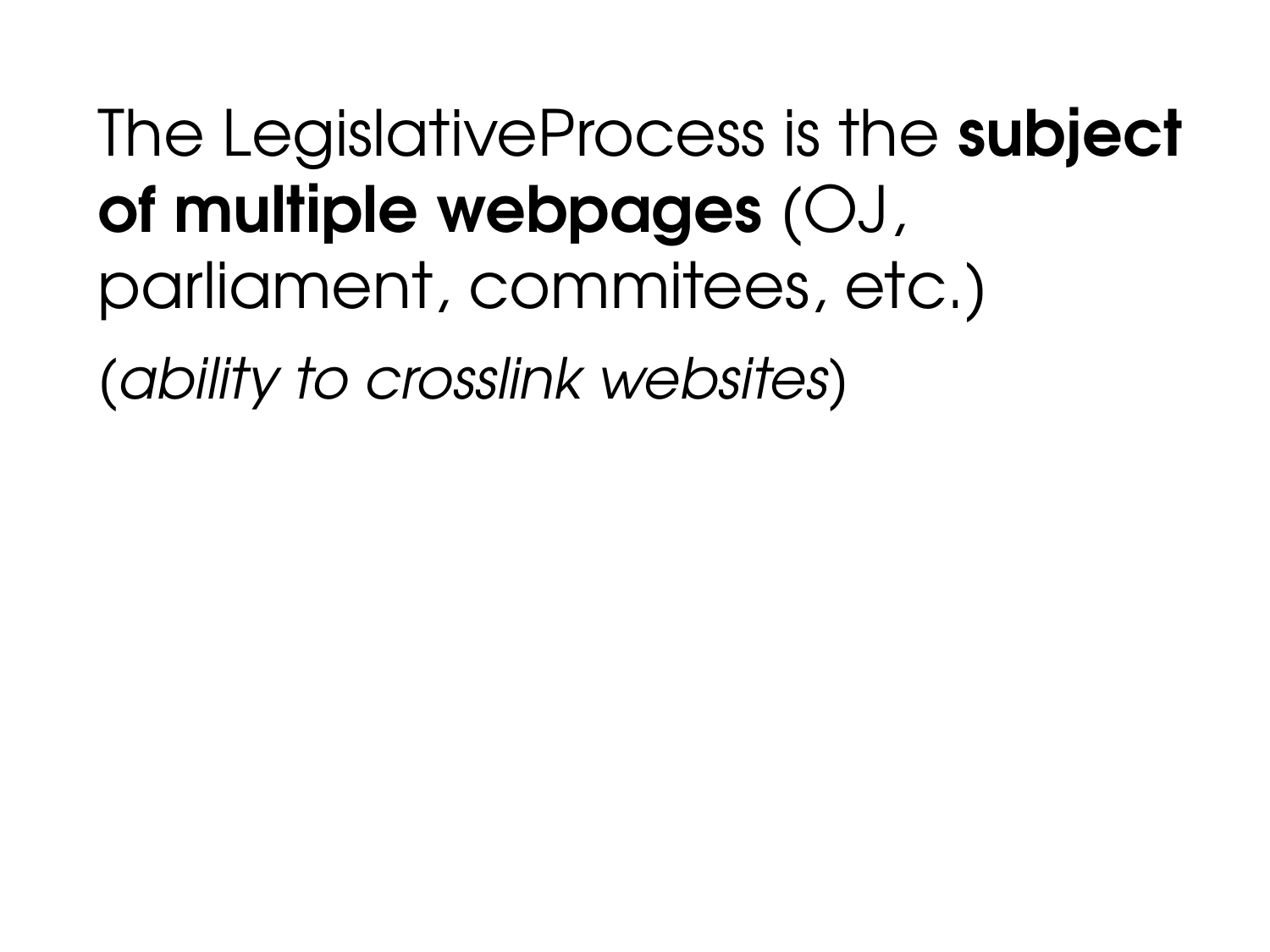

The LegislativeProcess is the subject of multiple webpages (OJ, parliament, commitees, etc.)
(ability to crosslink websites)